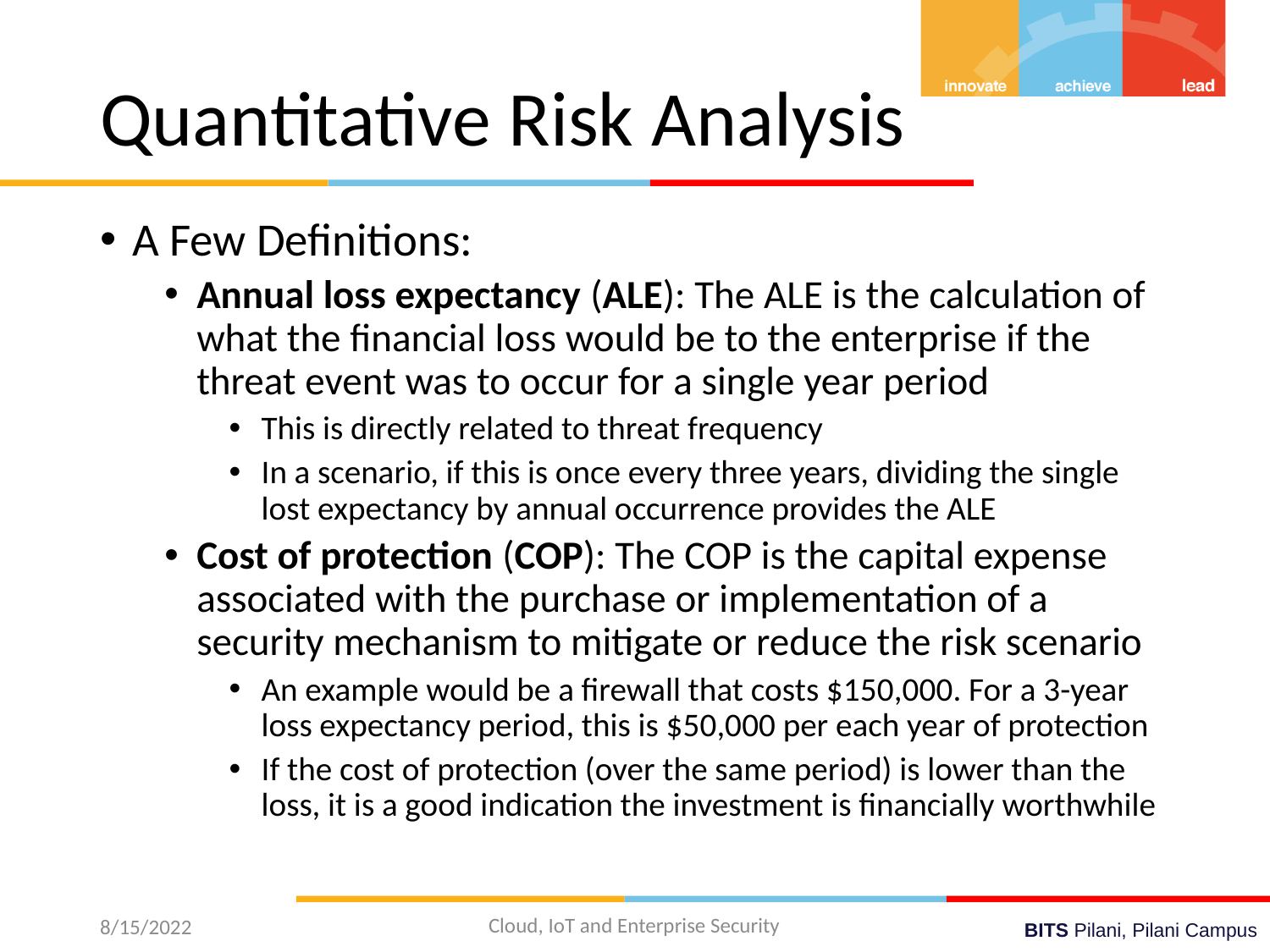

# Quantitative Risk Analysis
A Few Definitions:
Annual loss expectancy (ALE): The ALE is the calculation of what the financial loss would be to the enterprise if the threat event was to occur for a single year period
This is directly related to threat frequency
In a scenario, if this is once every three years, dividing the single lost expectancy by annual occurrence provides the ALE
Cost of protection (COP): The COP is the capital expense associated with the purchase or implementation of a security mechanism to mitigate or reduce the risk scenario
An example would be a firewall that costs $150,000. For a 3-year loss expectancy period, this is $50,000 per each year of protection
If the cost of protection (over the same period) is lower than the loss, it is a good indication the investment is financially worthwhile

Cloud, IoT and Enterprise Security
8/15/2022